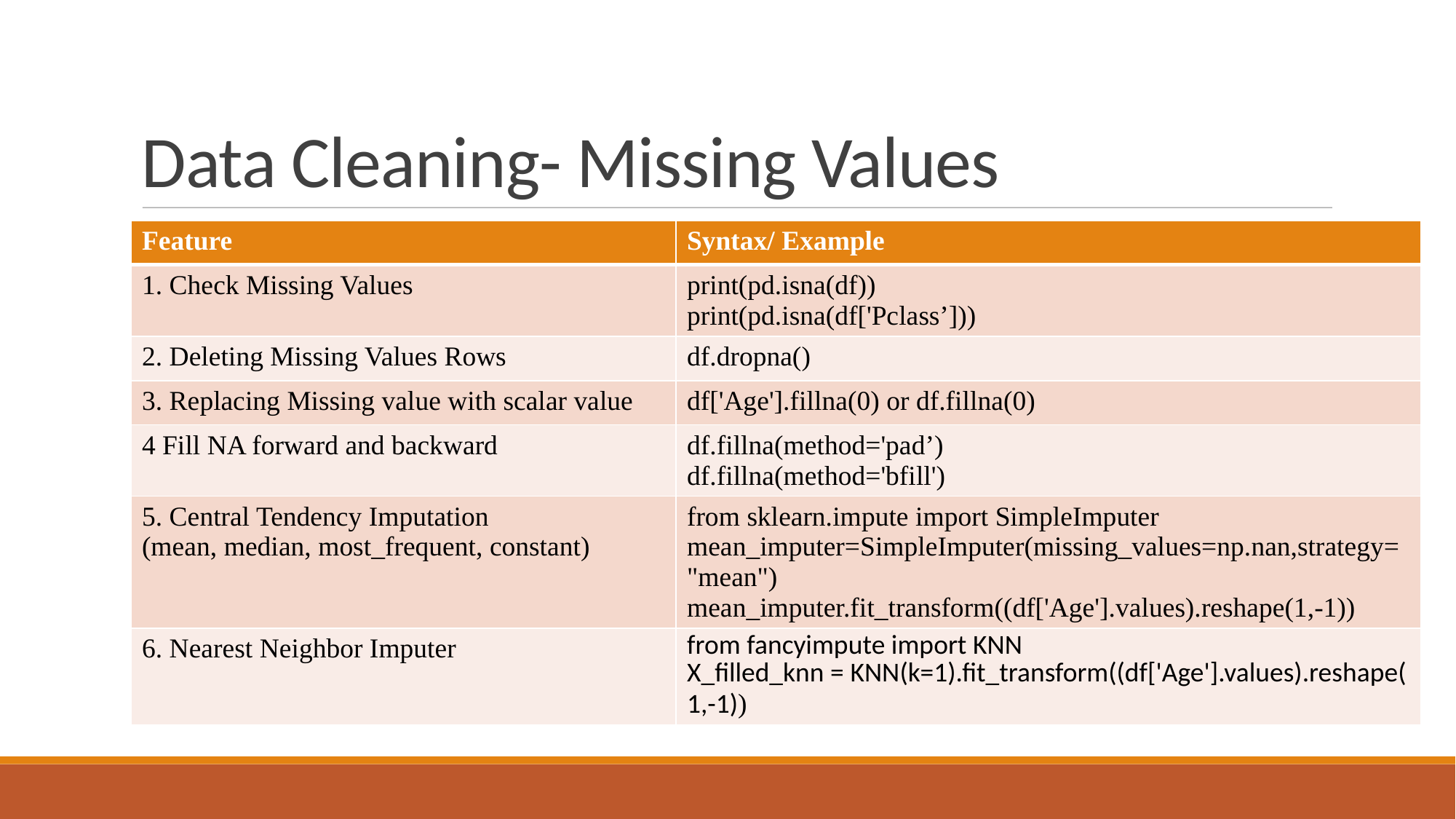

# Data Cleaning- Missing Values
| Feature | Syntax/ Example |
| --- | --- |
| 1. Check Missing Values | print(pd.isna(df)) print(pd.isna(df['Pclass’])) |
| 2. Deleting Missing Values Rows | df.dropna() |
| 3. Replacing Missing value with scalar value | df['Age'].fillna(0) or df.fillna(0) |
| 4 Fill NA forward and backward | df.fillna(method='pad’) df.fillna(method='bfill') |
| 5. Central Tendency Imputation (mean, median, most\_frequent, constant) | from sklearn.impute import SimpleImputer mean\_imputer=SimpleImputer(missing\_values=np.nan,strategy="mean") mean\_imputer.fit\_transform((df['Age'].values).reshape(1,-1)) |
| 6. Nearest Neighbor Imputer | from fancyimpute import KNN X\_filled\_knn = KNN(k=1).fit\_transform((df['Age'].values).reshape(1,-1)) |